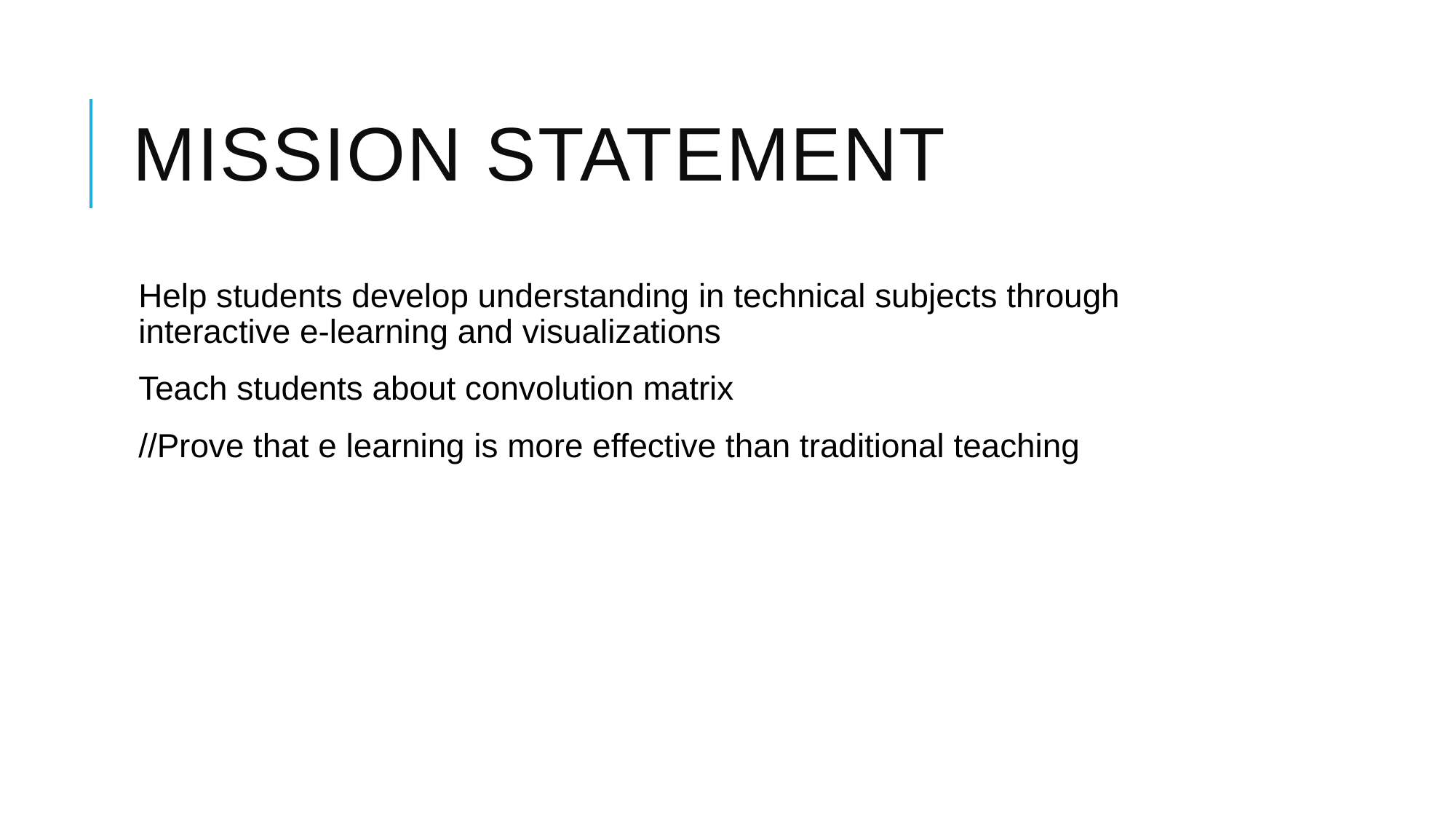

# Mission statement
Help students develop understanding in technical subjects through interactive e-learning and visualizations
Teach students about convolution matrix
//Prove that e learning is more effective than traditional teaching